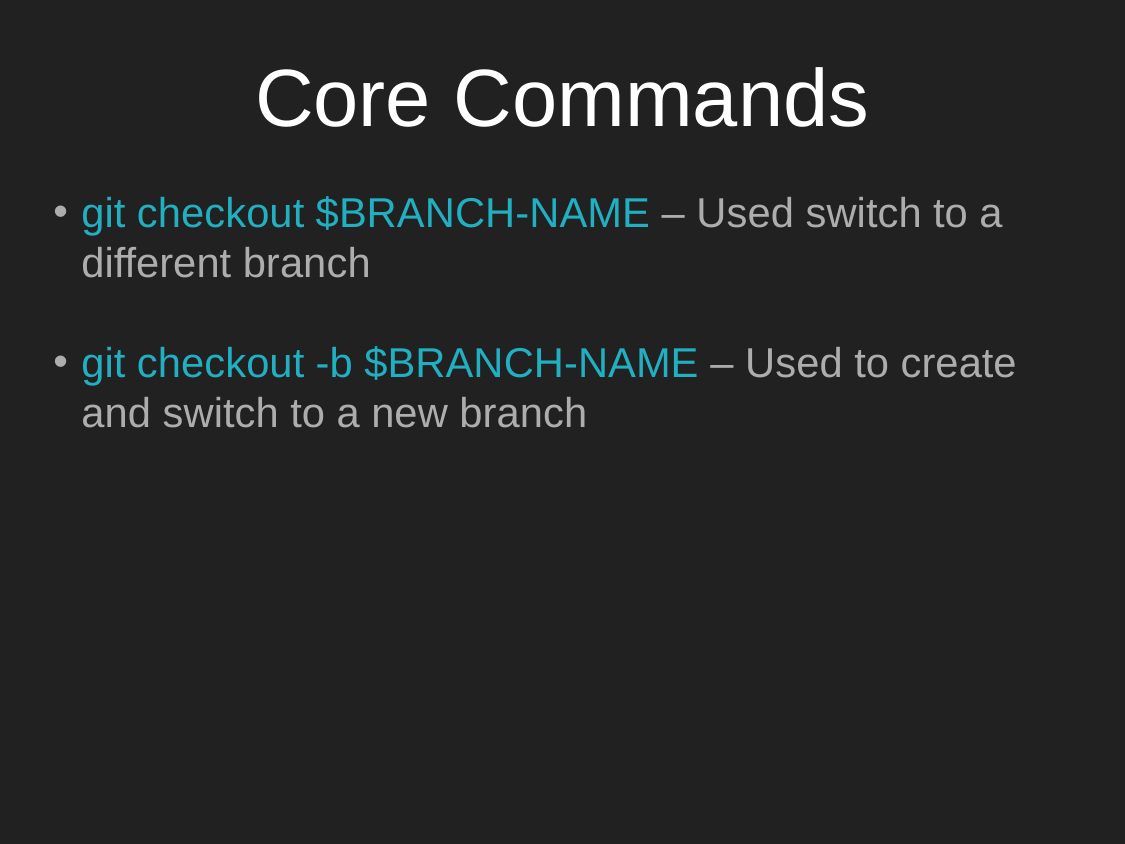

# Core Commands
git checkout $BRANCH-NAME – Used switch to a different branch

git checkout -b $BRANCH-NAME – Used to create and switch to a new branch